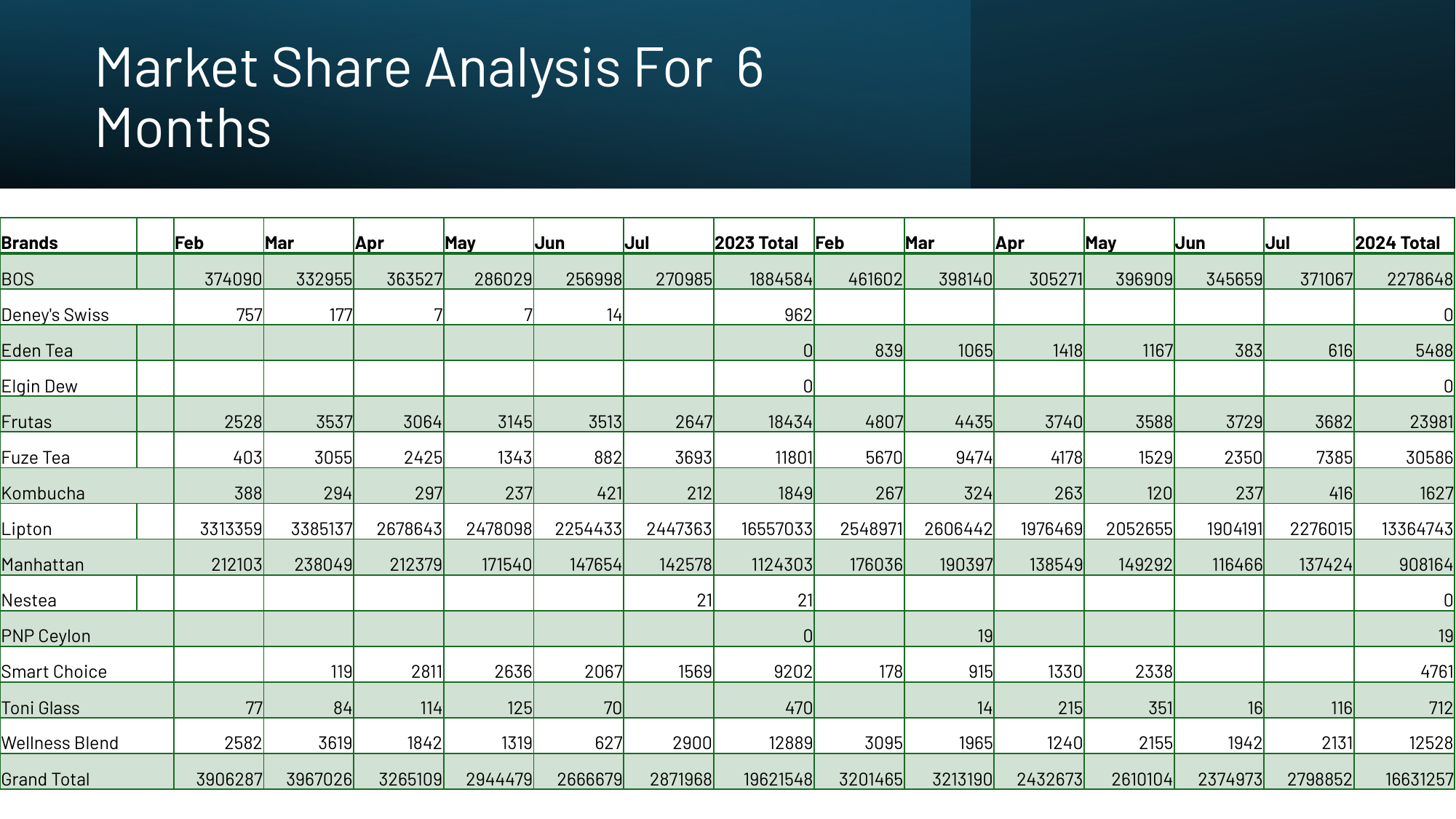

# Market Share Analysis For  6 Months
| Brands |  | Feb | Mar | Apr | May | Jun | Jul | 2023 Total | Feb | Mar | Apr | May | Jun | Jul | 2024 Total |
| --- | --- | --- | --- | --- | --- | --- | --- | --- | --- | --- | --- | --- | --- | --- | --- |
| BOS |  | 374090 | 332955 | 363527 | 286029 | 256998 | 270985 | 1884584 | 461602 | 398140 | 305271 | 396909 | 345659 | 371067 | 2278648 |
| Deney's Swiss |  | 757 | 177 | 7 | 7 | 14 |  | 962 |  |  |  |  |  |  | 0 |
| Eden Tea |  |  |  |  |  |  |  | 0 | 839 | 1065 | 1418 | 1167 | 383 | 616 | 5488 |
| Elgin Dew |  |  |  |  |  |  |  | 0 |  |  |  |  |  |  | 0 |
| Frutas |  | 2528 | 3537 | 3064 | 3145 | 3513 | 2647 | 18434 | 4807 | 4435 | 3740 | 3588 | 3729 | 3682 | 23981 |
| Fuze Tea |  | 403 | 3055 | 2425 | 1343 | 882 | 3693 | 11801 | 5670 | 9474 | 4178 | 1529 | 2350 | 7385 | 30586 |
| Kombucha |  | 388 | 294 | 297 | 237 | 421 | 212 | 1849 | 267 | 324 | 263 | 120 | 237 | 416 | 1627 |
| Lipton |  | 3313359 | 3385137 | 2678643 | 2478098 | 2254433 | 2447363 | 16557033 | 2548971 | 2606442 | 1976469 | 2052655 | 1904191 | 2276015 | 13364743 |
| Manhattan |  | 212103 | 238049 | 212379 | 171540 | 147654 | 142578 | 1124303 | 176036 | 190397 | 138549 | 149292 | 116466 | 137424 | 908164 |
| Nestea |  |  |  |  |  |  | 21 | 21 |  |  |  |  |  |  | 0 |
| PNP Ceylon |  |  |  |  |  |  |  | 0 |  | 19 |  |  |  |  | 19 |
| Smart Choice |  |  | 119 | 2811 | 2636 | 2067 | 1569 | 9202 | 178 | 915 | 1330 | 2338 |  |  | 4761 |
| Toni Glass |  | 77 | 84 | 114 | 125 | 70 |  | 470 |  | 14 | 215 | 351 | 16 | 116 | 712 |
| Wellness Blend |  | 2582 | 3619 | 1842 | 1319 | 627 | 2900 | 12889 | 3095 | 1965 | 1240 | 2155 | 1942 | 2131 | 12528 |
| Grand Total |  | 3906287 | 3967026 | 3265109 | 2944479 | 2666679 | 2871968 | 19621548 | 3201465 | 3213190 | 2432673 | 2610104 | 2374973 | 2798852 | 16631257 |